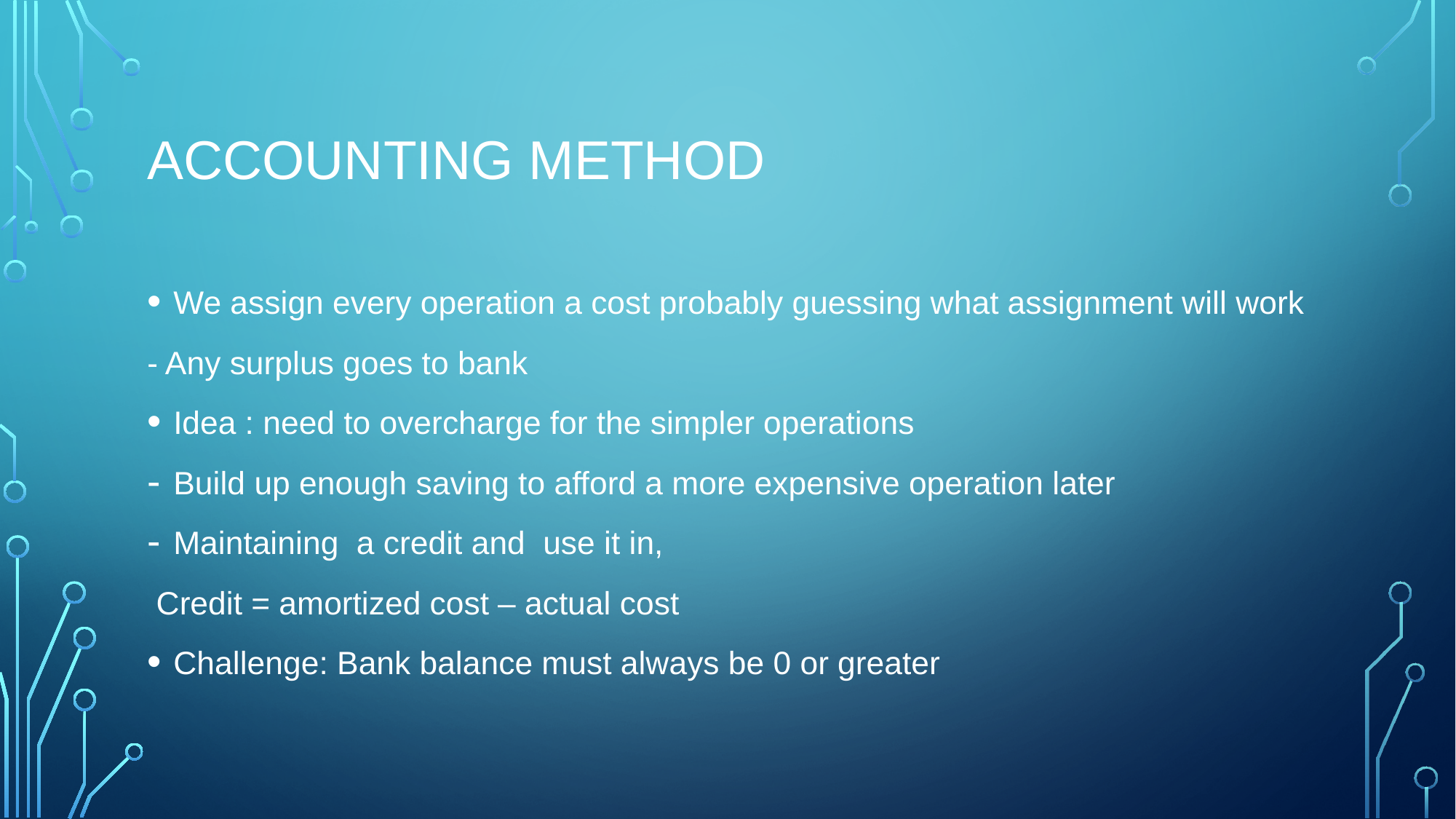

# Accounting method
We assign every operation a cost probably guessing what assignment will work
- Any surplus goes to bank
Idea : need to overcharge for the simpler operations
Build up enough saving to afford a more expensive operation later
Maintaining  a credit and  use it in,
 Credit = amortized cost – actual cost
Challenge: Bank balance must always be 0 or greater